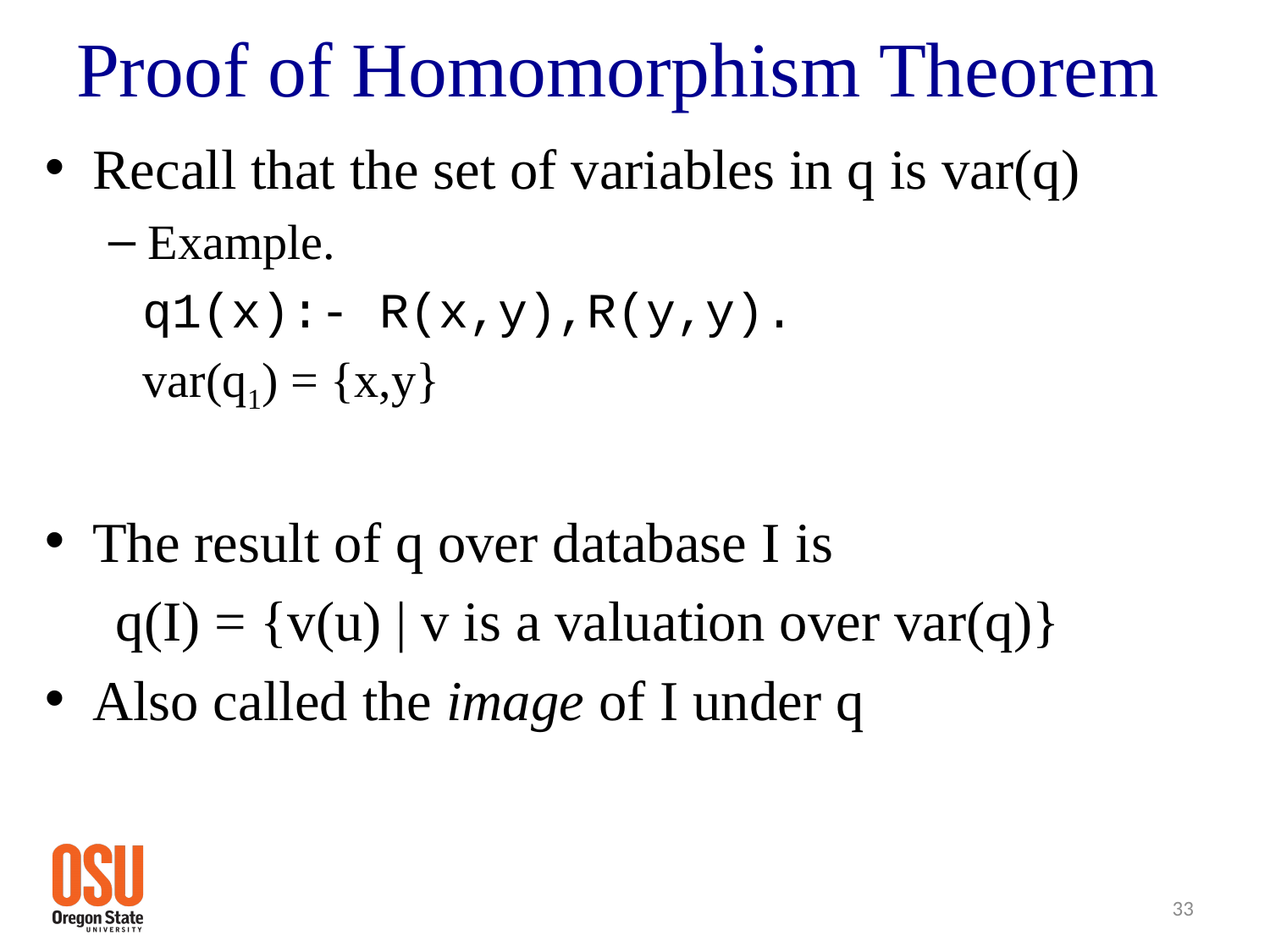

# Proof of Homomorphism Theorem
Recall that the set of variables in q is var(q)
Example.
        q1(x):- R(x,y),R(y,y).
        var(q1) = {x,y}

The result of q over database I is
     q(I) = {v(u) | v is a valuation over var(q)}
Also called the image of I under q

33